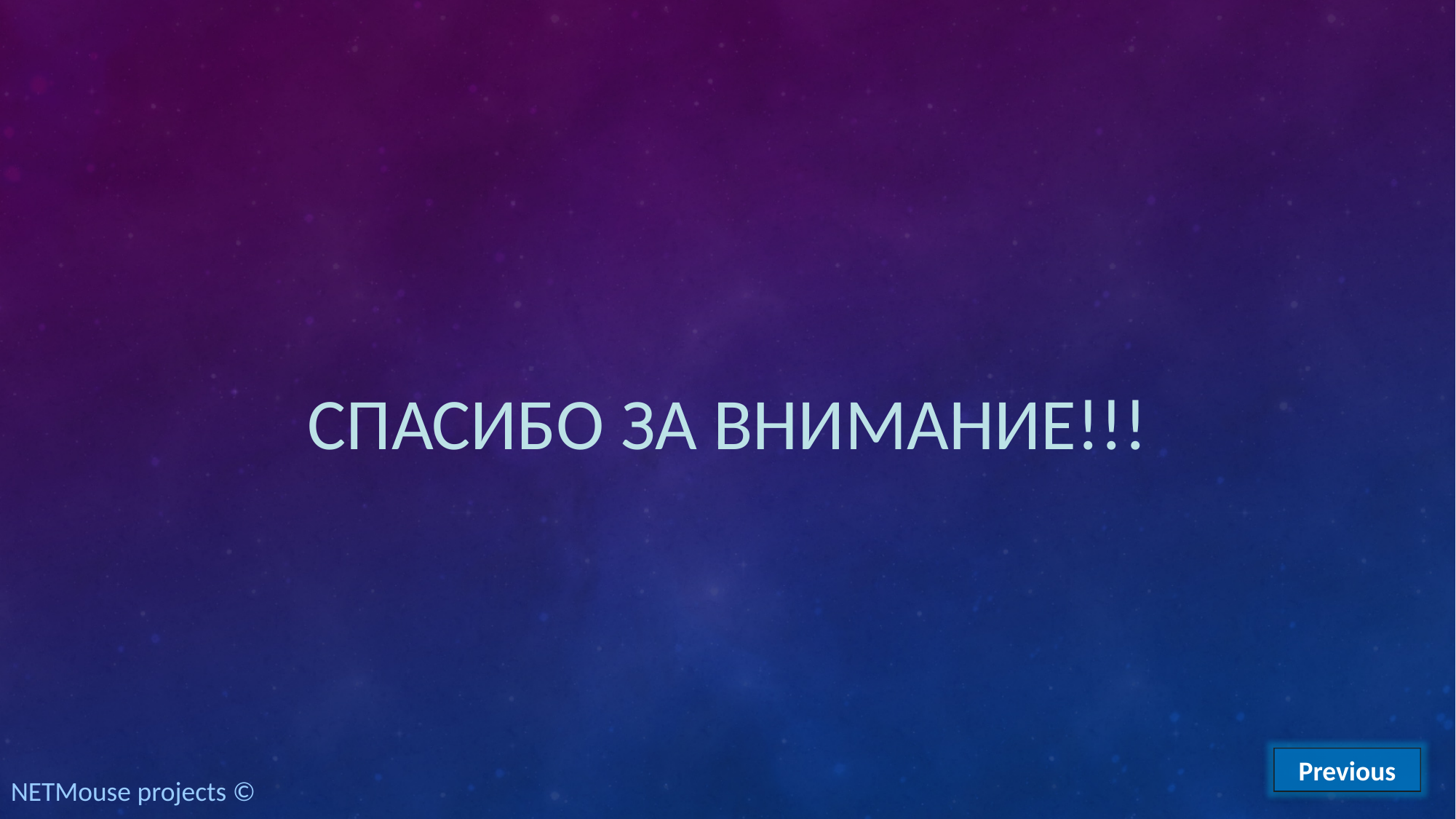

# Спасибо за внимание!!!
Previous
NETMouse projects ©